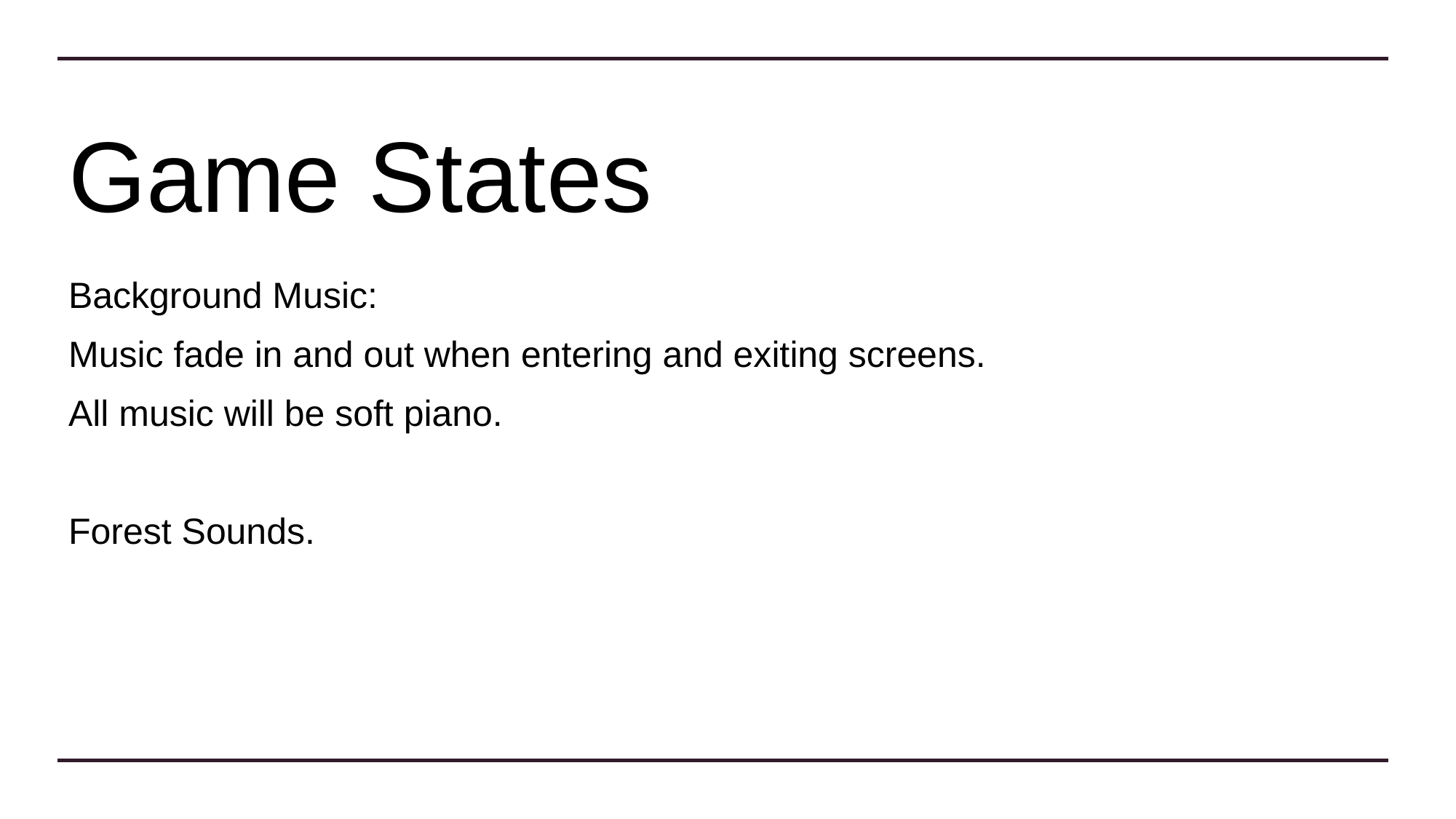

# Game States
Background Music:
Music fade in and out when entering and exiting screens.
All music will be soft piano.

Forest Sounds.